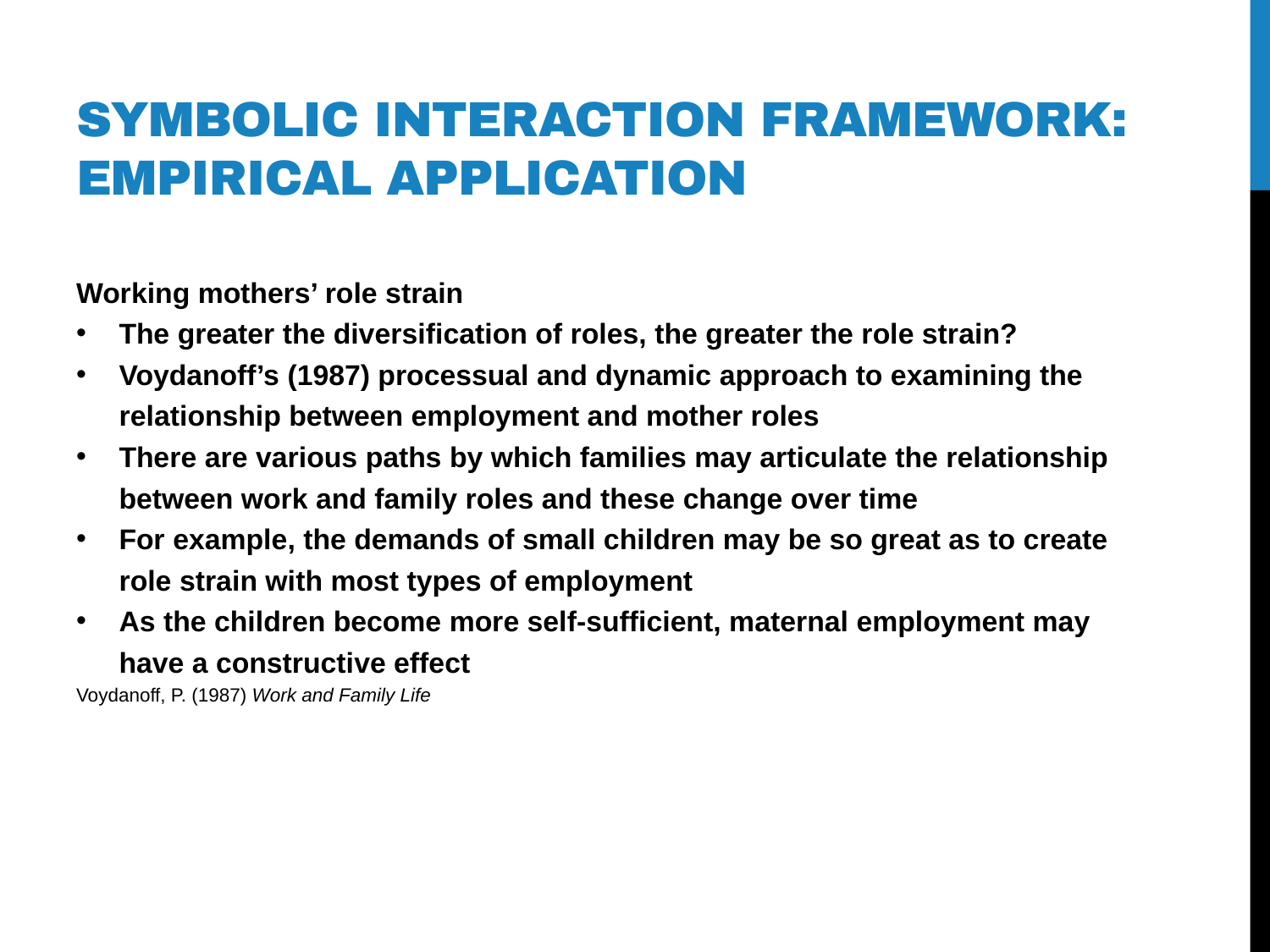

# Symbolic interaction framework: empirical application

Working mothers’ role strain
The greater the diversification of roles, the greater the role strain?
Voydanoff’s (1987) processual and dynamic approach to examining the relationship between employment and mother roles
There are various paths by which families may articulate the relationship between work and family roles and these change over time
For example, the demands of small children may be so great as to create role strain with most types of employment
As the children become more self-sufficient, maternal employment may have a constructive effect
Voydanoff, P. (1987) Work and Family Life